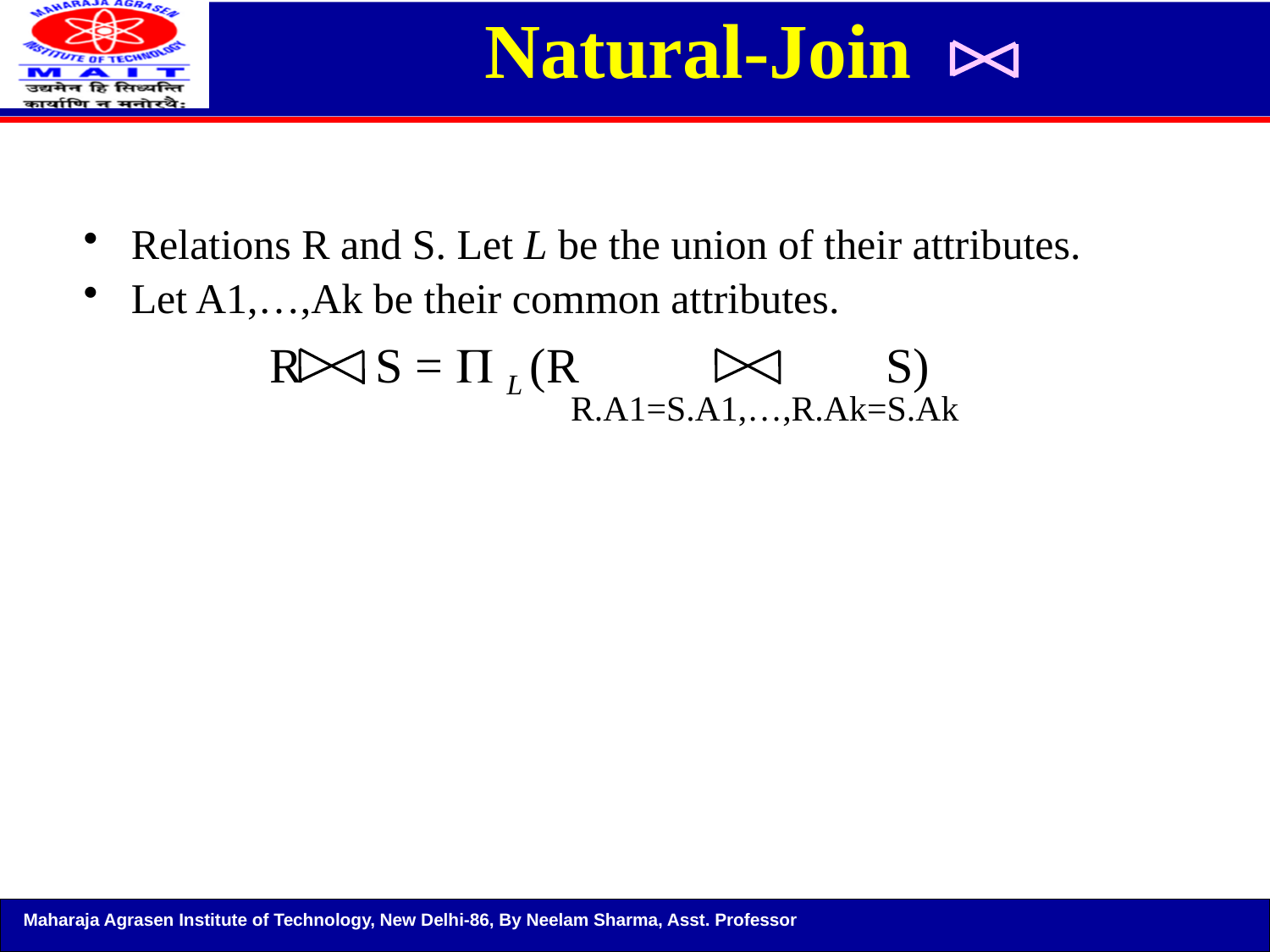

# Natural-Join

Relations R and S. Let L be the union of their attributes.
Let A1,…,Ak be their common attributes.
R      S = Π L (R                         S)

R.A1=S.A1,…,R.Ak=S.Ak